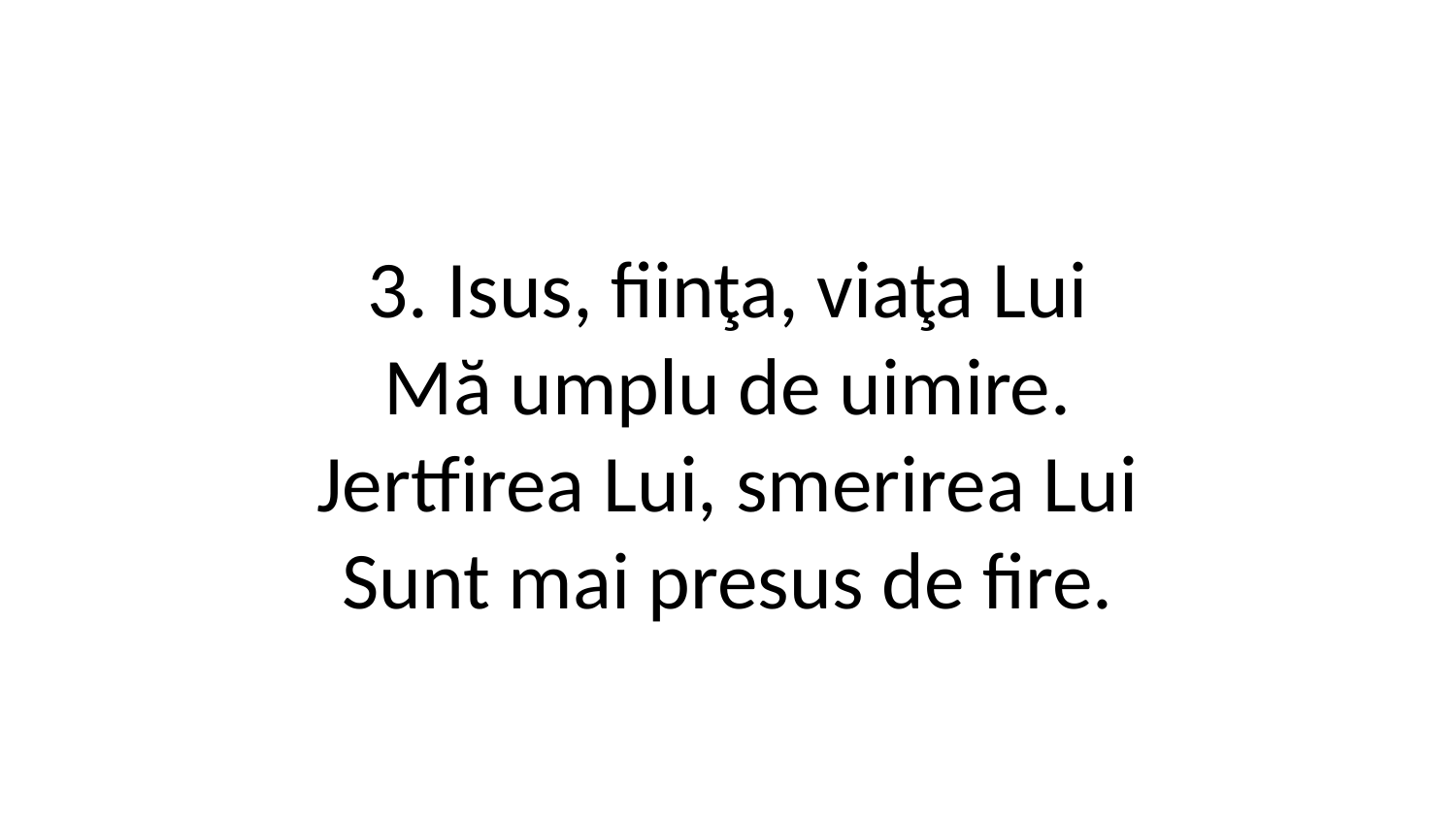

3. Isus, fiinţa, viaţa Lui
Mă umplu de uimire.
Jertfirea Lui, smerirea Lui
Sunt mai presus de fire.